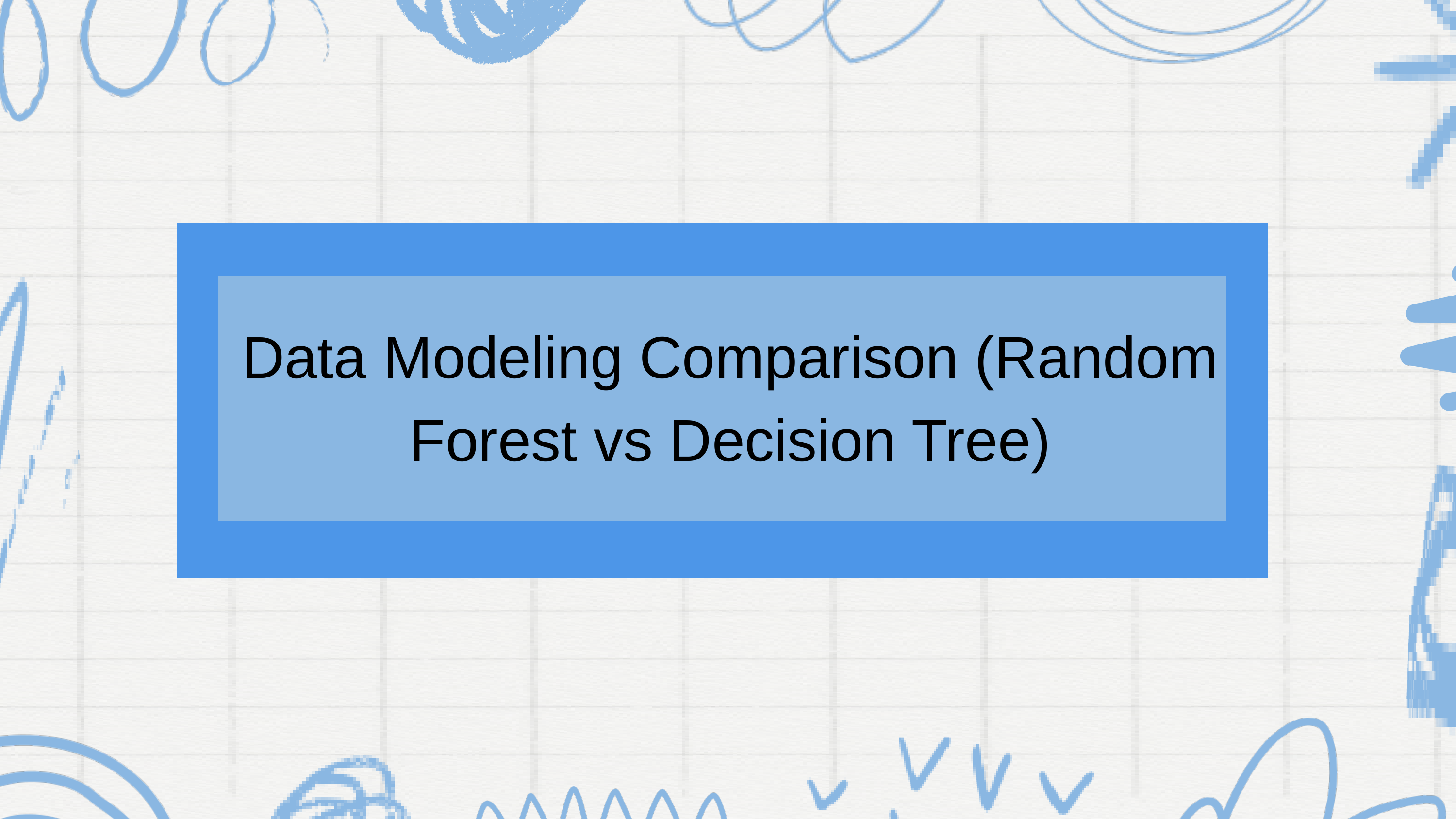

Data Modeling Comparison (Random Forest vs Decision Tree)